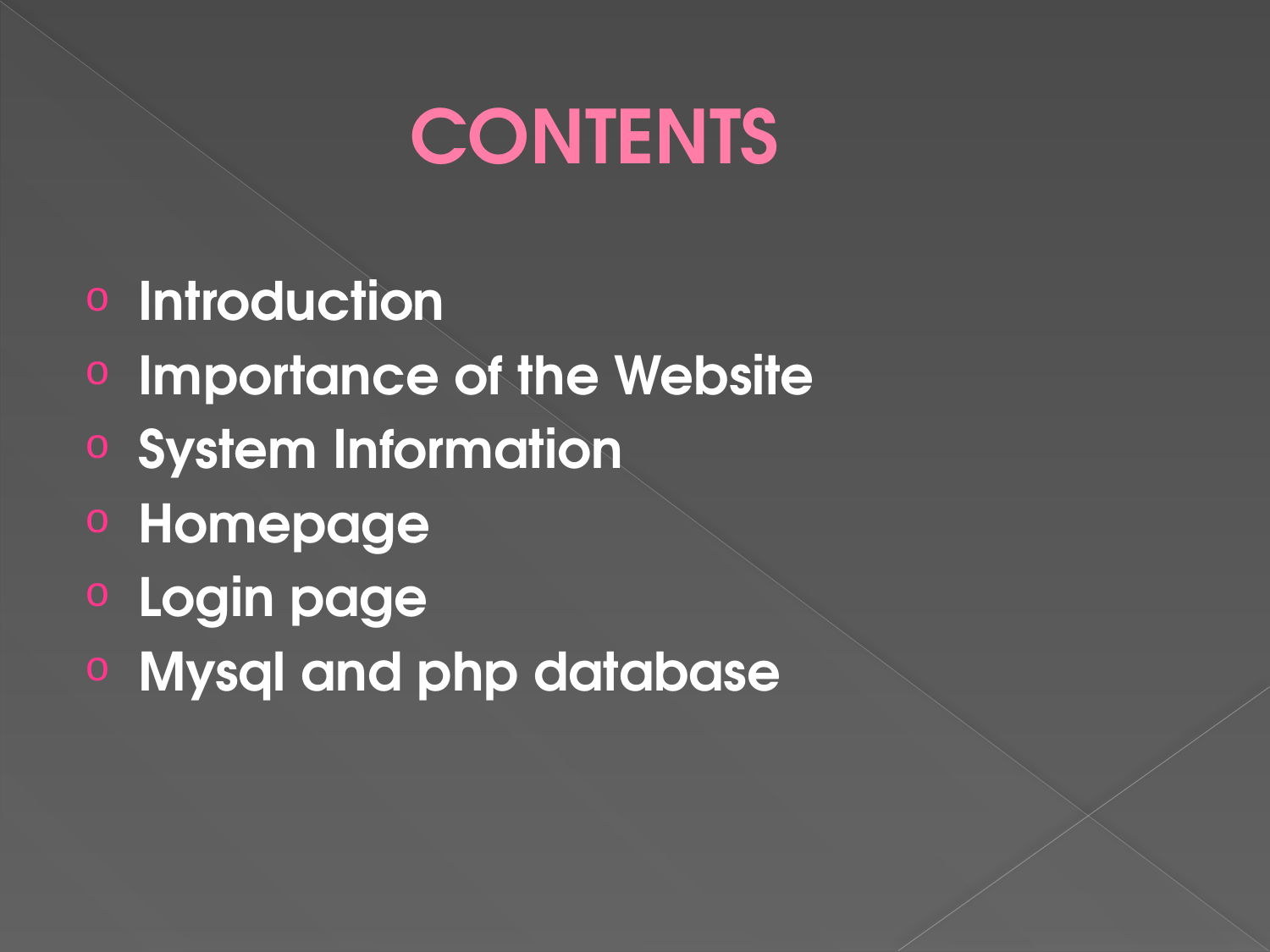

# CONTENTS
Introduction
Importance of the Website
System Information
Homepage
Login page
Mysql and php database